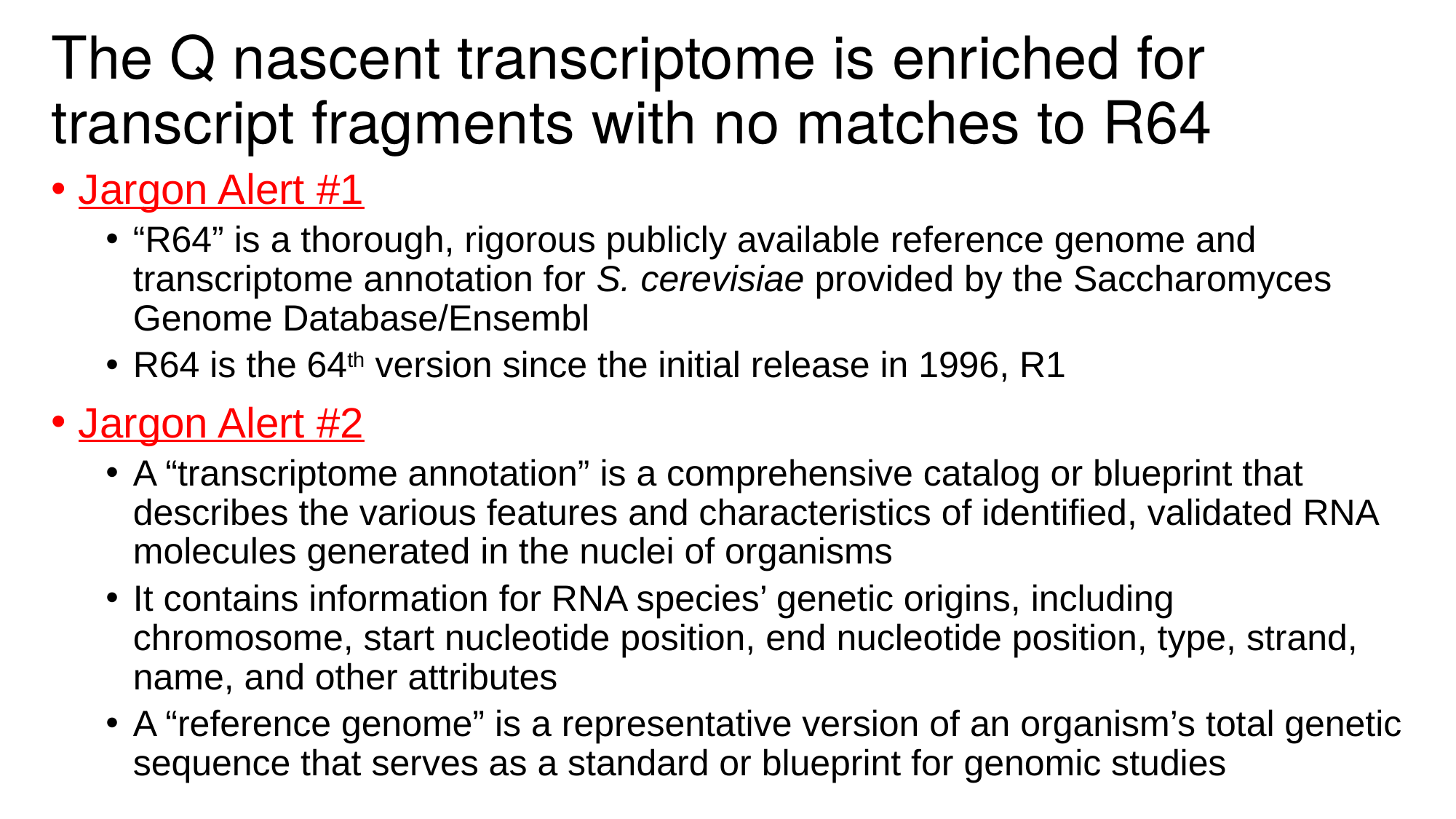

# The Q nascent transcriptome is enriched for transcript fragments with no matches to R64
Jargon Alert #1
“R64” is a thorough, rigorous publicly available reference genome and transcriptome annotation for S. cerevisiae provided by the Saccharomyces Genome Database/Ensembl
R64 is the 64th version since the initial release in 1996, R1
Jargon Alert #2
A “transcriptome annotation” is a comprehensive catalog or blueprint that describes the various features and characteristics of identified, validated RNA molecules generated in the nuclei of organisms
It contains information for RNA species’ genetic origins, including chromosome, start nucleotide position, end nucleotide position, type, strand, name, and other attributes
A “reference genome” is a representative version of an organism’s total genetic sequence that serves as a standard or blueprint for genomic studies